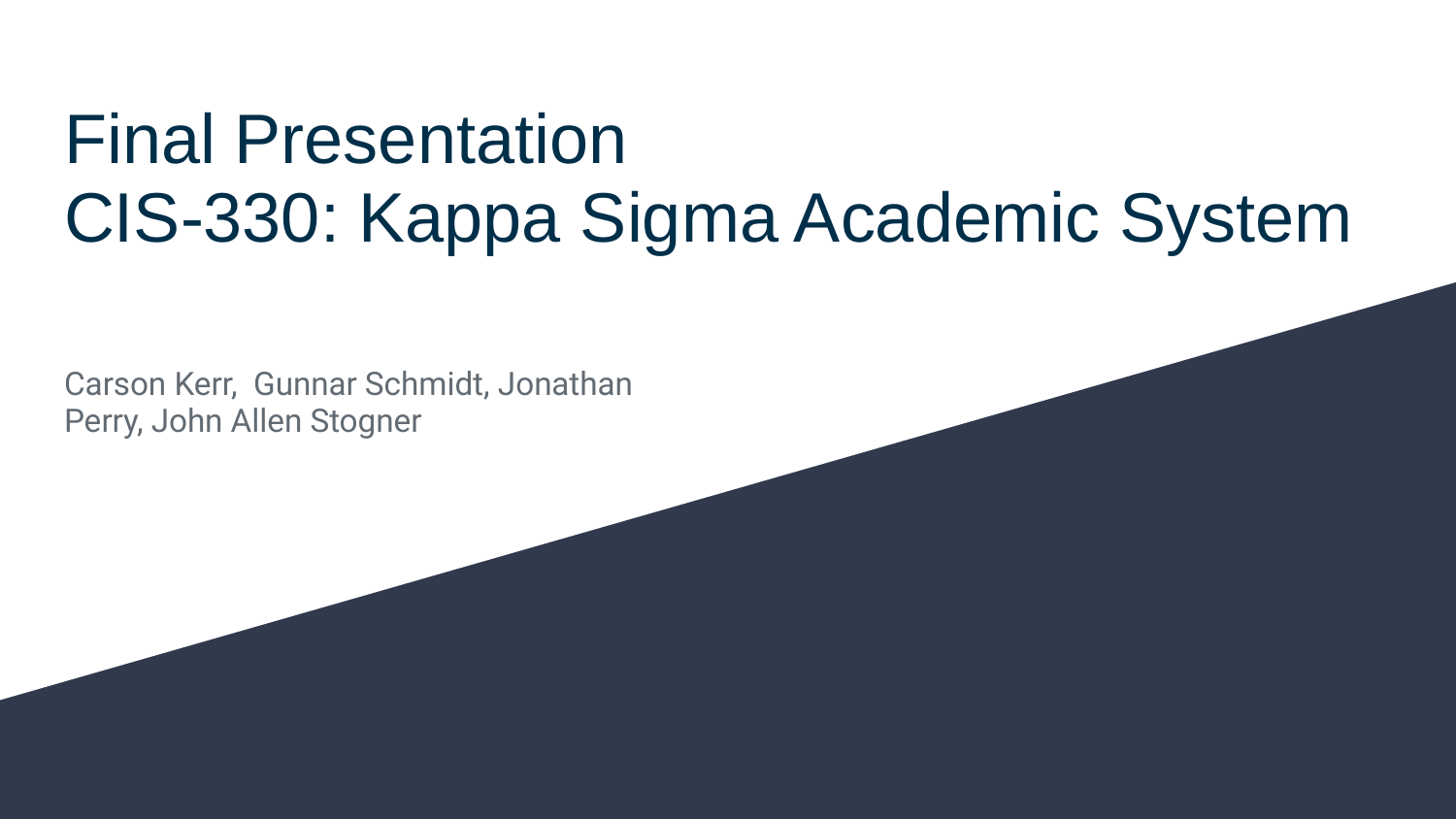

# Final Presentation
CIS-330: Kappa Sigma Academic System
Carson Kerr,  Gunnar Schmidt, Jonathan Perry, John Allen Stogner